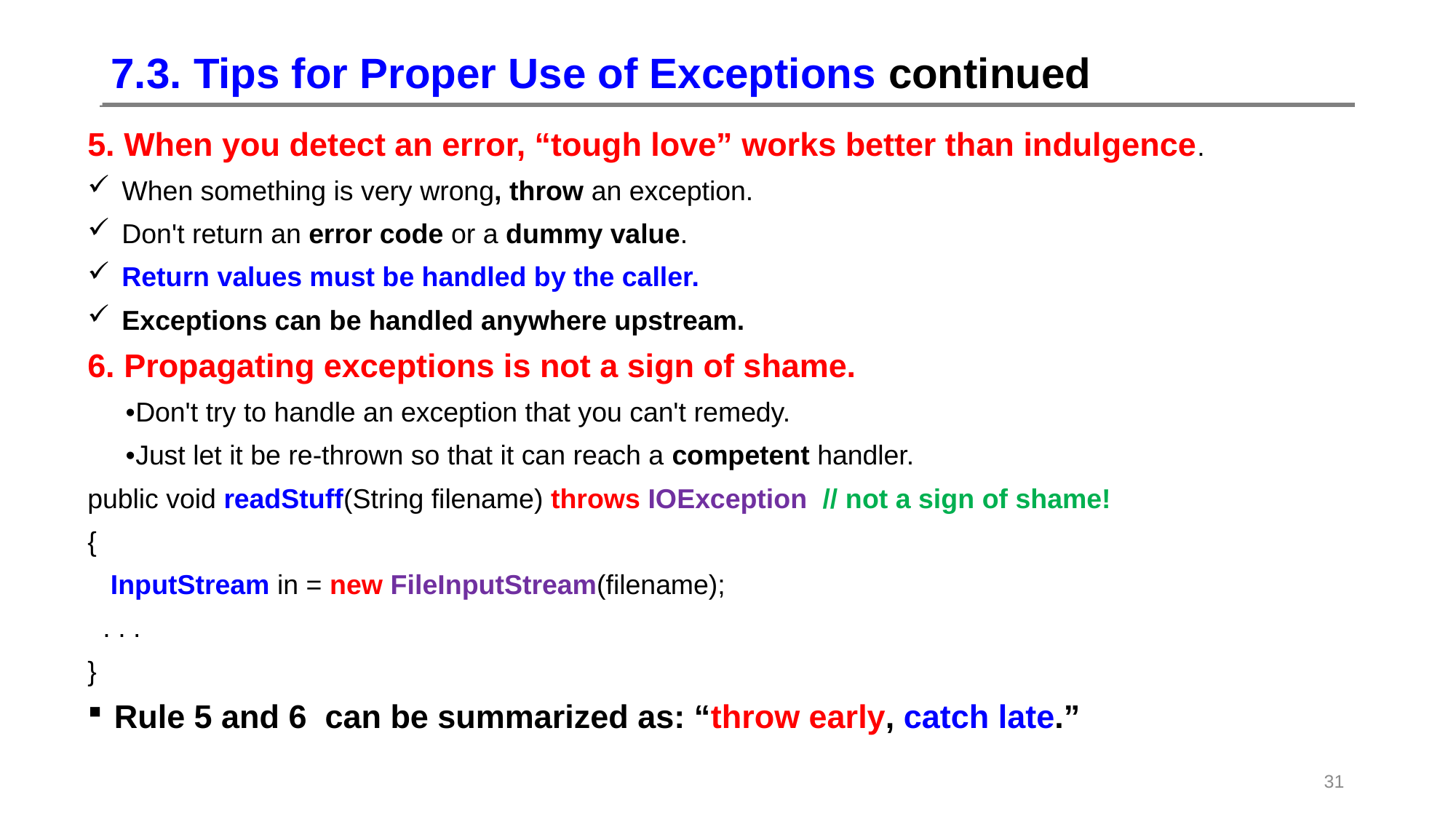

# 7.3. Tips for Proper Use of Exceptions continued
5. When you detect an error, “tough love” works better than indulgence.
 When something is very wrong, throw an exception.
 Don't return an error code or a dummy value.
 Return values must be handled by the caller.
 Exceptions can be handled anywhere upstream.
6. Propagating exceptions is not a sign of shame.
     •Don't try to handle an exception that you can't remedy.
     •Just let it be re-thrown so that it can reach a competent handler.
public void readStuff(String filename) throws IOException  // not a sign of shame!
{
   InputStream in = new FileInputStream(filename);
  . . .
}
Rule 5 and 6  can be summarized as: “throw early, catch late.”

31